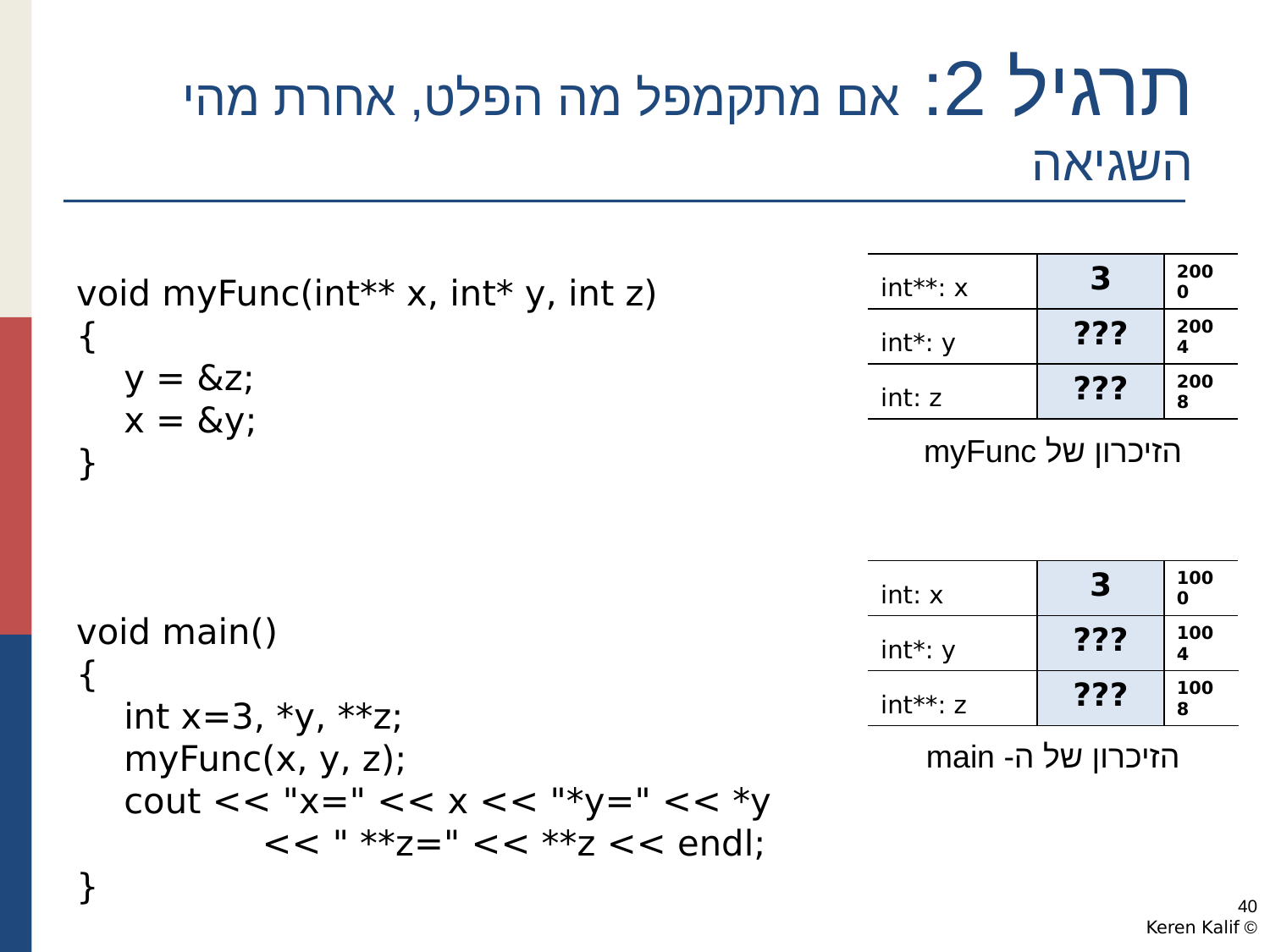

תרגיל 2: אם מתקמפל מה הפלט, אחרת מהי השגיאה

void myFunc(int** x, int* y, int z)
{
	y = &z;
	x = &y;
}

void main()
{
	int x=3, *y, **z;
	myFunc(x, y, z);
	cout << "x=" << x << "*y=" << *y
		 << " **z=" << **z << endl;
}
| int\*\*: x | 3 | 2000 |
| --- | --- | --- |
| int\*: y | ??? | 2004 |
| int: z | ??? | 2008 |
הזיכרון של myFunc
| int: x | 3 | 1000 |
| --- | --- | --- |
| int\*: y | ??? | 1004 |
| int\*\*: z | ??? | 1008 |
הזיכרון של ה- main
40
© Keren Kalif